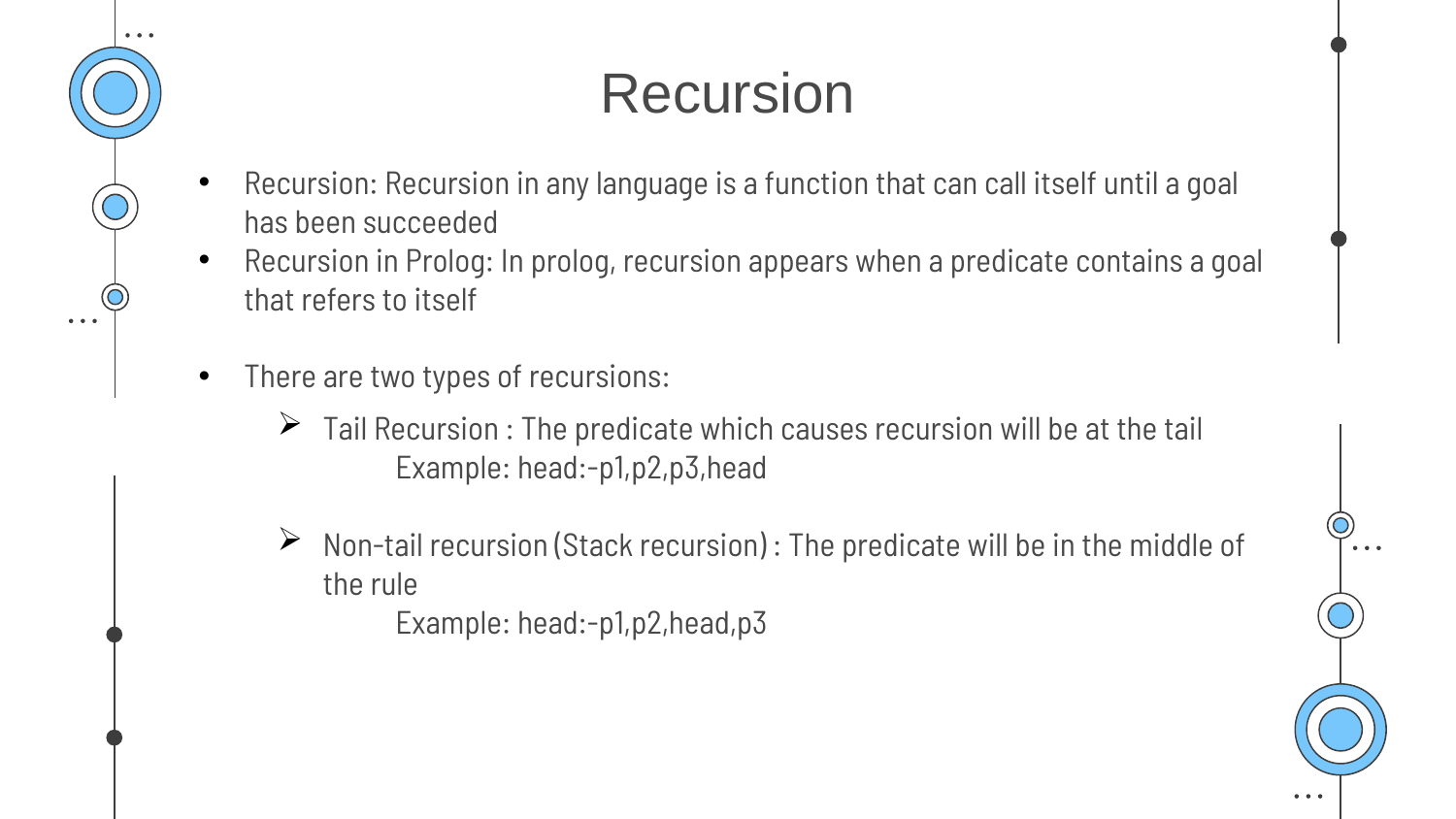

# Recursion
Recursion: Recursion in any language is a function that can call itself until a goal has been succeeded
Recursion in Prolog: In prolog, recursion appears when a predicate contains a goal that refers to itself

There are two types of recursions:

Tail Recursion : The predicate which causes recursion will be at the tail
                  Example: head:-p1,p2,p3,head

Non-tail recursion (Stack recursion) : The predicate will be in the middle of the rule
                  Example: head:-p1,p2,head,p3